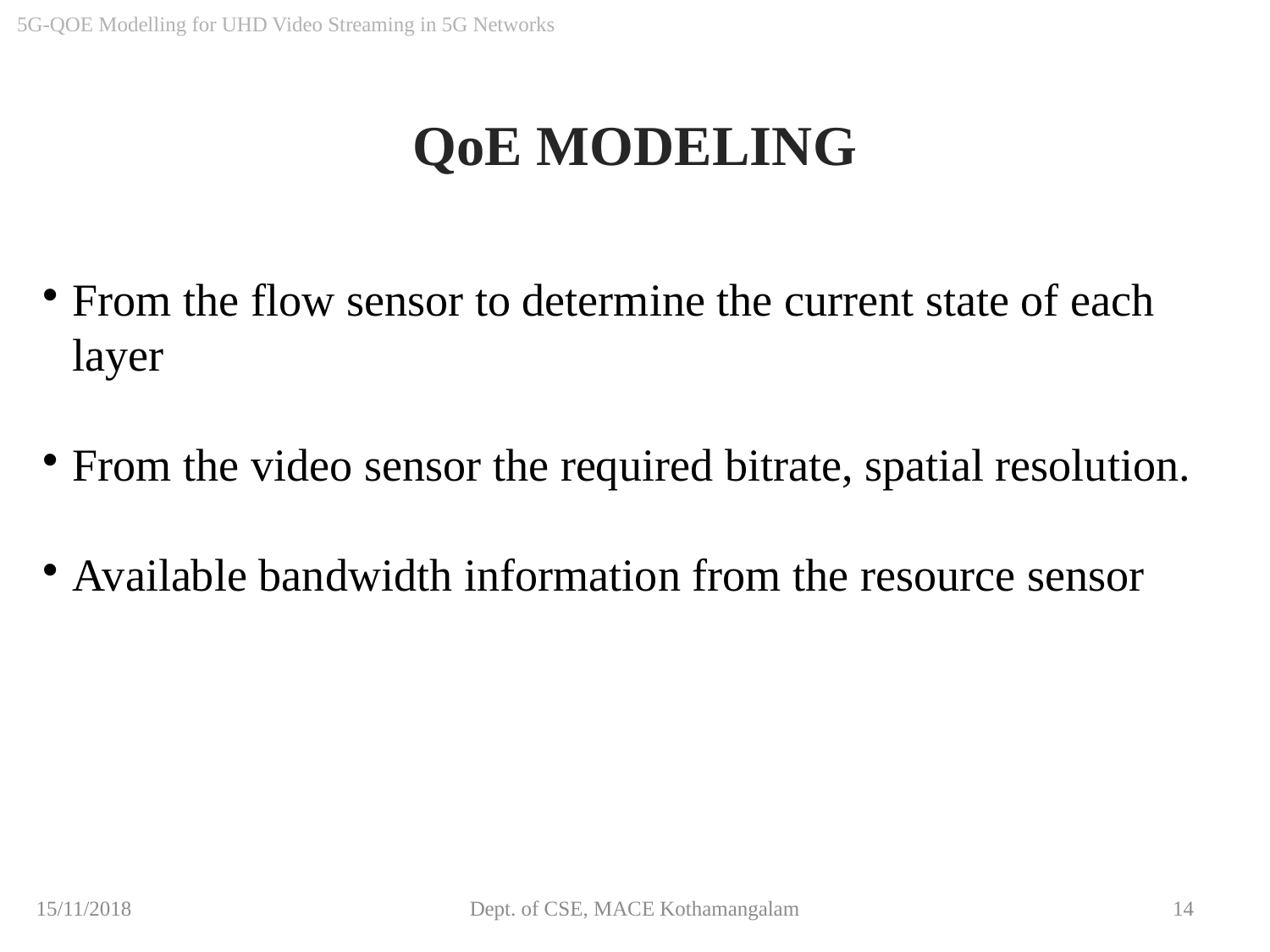

5G-QOE Modelling for UHD Video Streaming in 5G Networks
QoE MODELING
From the flow sensor to determine the current state of each layer

From the video sensor the required bitrate, spatial resolution.

Available bandwidth information from the resource sensor
15/11/2018

Dept. of CSE, MACE Kothamangalam
14